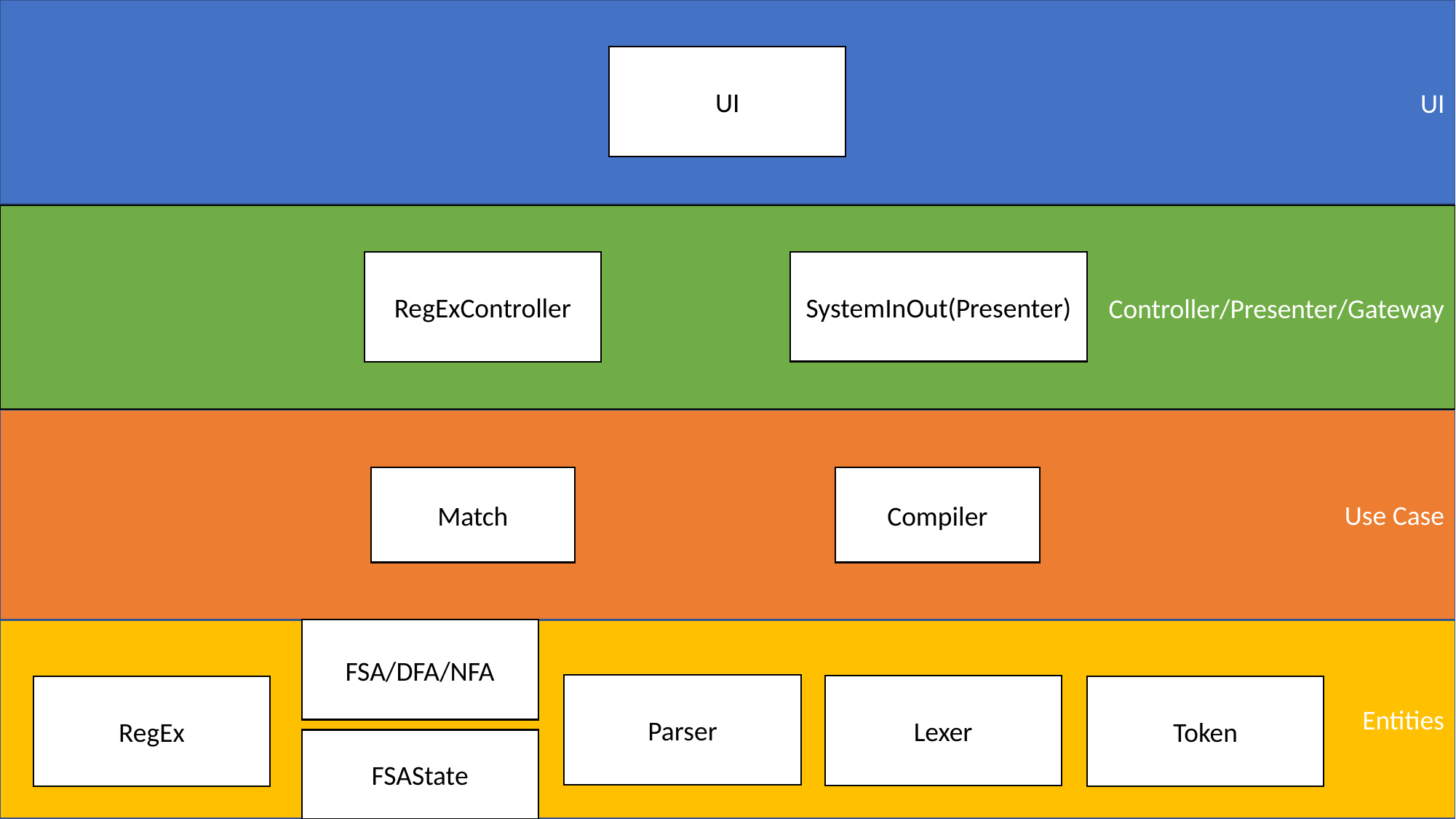

UI
UI
Controller/Presenter/Gateway
SystemInOut(Presenter)
RegExController
Use Case
Match
Compiler
FSA/DFA/NFA
Entities
Parser
Lexer
Token
RegEx
FSAState